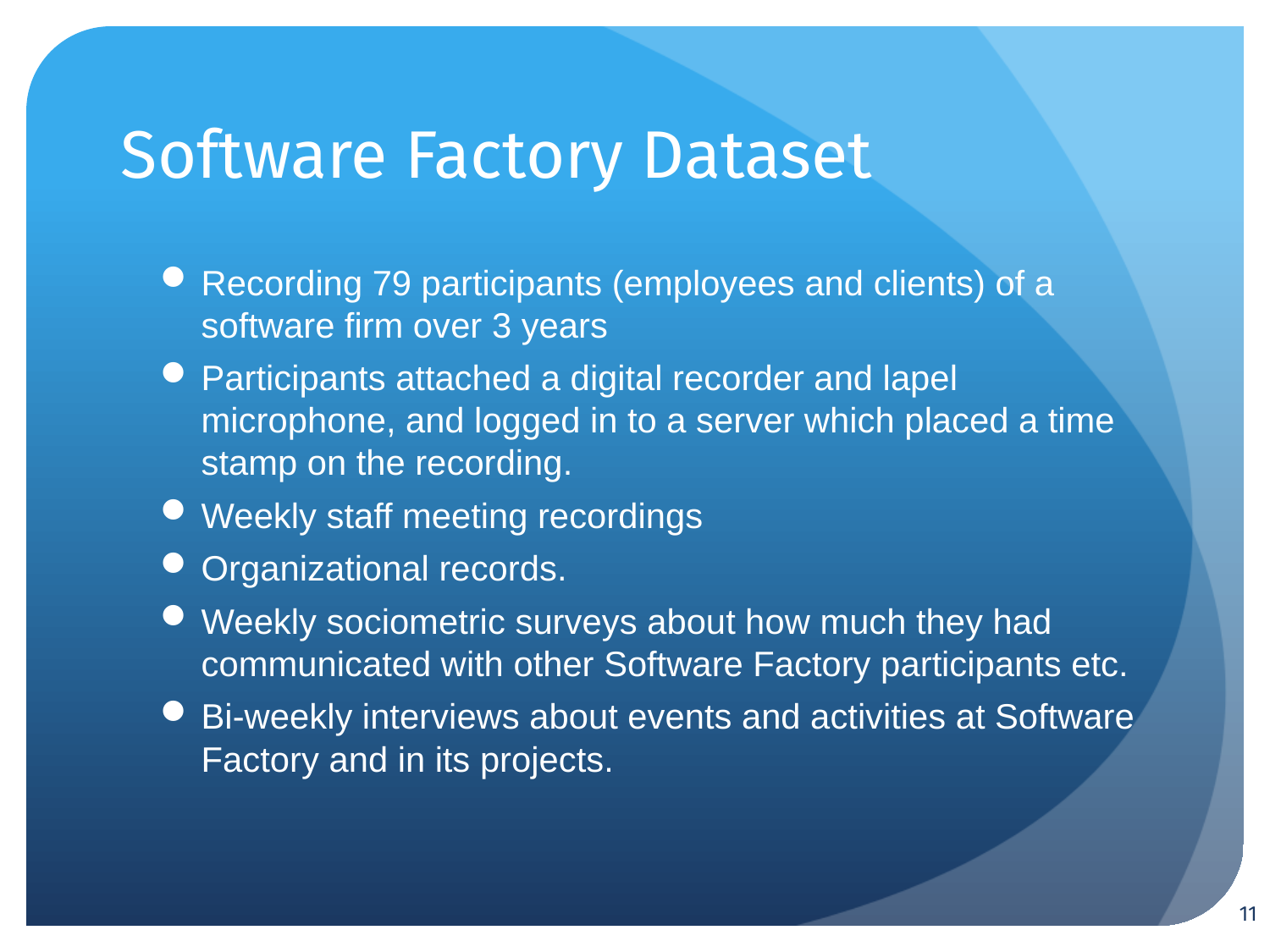

# Software Factory Dataset
Recording 79 participants (employees and clients) of a software firm over 3 years
Participants attached a digital recorder and lapel microphone, and logged in to a server which placed a time stamp on the recording.
Weekly staff meeting recordings
Organizational records.
Weekly sociometric surveys about how much they had communicated with other Software Factory participants etc.
Bi-weekly interviews about events and activities at Software Factory and in its projects.
11